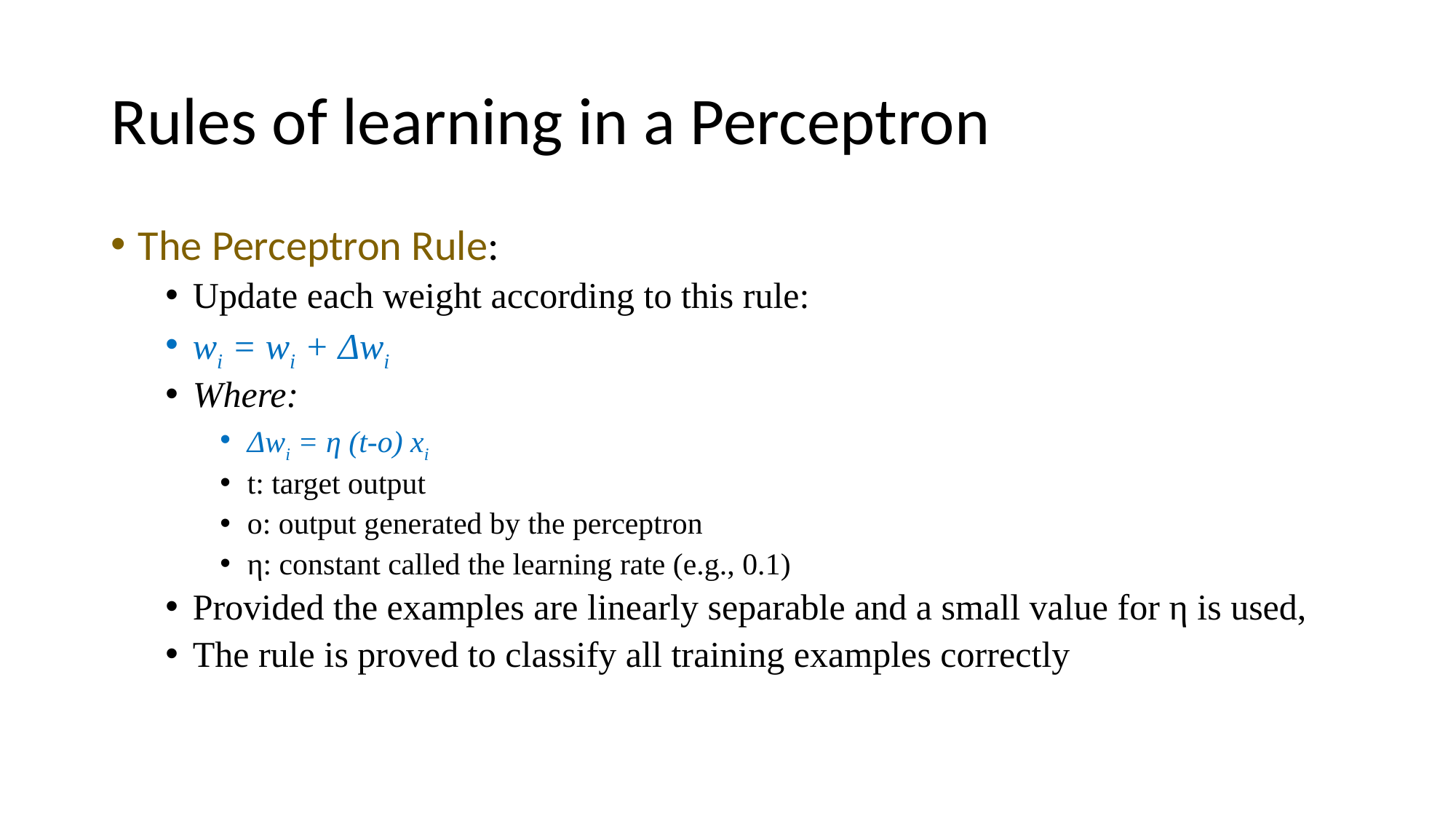

# Rules of learning in a Perceptron
The Perceptron Rule:
Update each weight according to this rule:
wi = wi + Δwi
Where:
Δwi = η (t-o) xi
t: target output
o: output generated by the perceptron
η: constant called the learning rate (e.g., 0.1)
Provided the examples are linearly separable and a small value for η is used,
The rule is proved to classify all training examples correctly